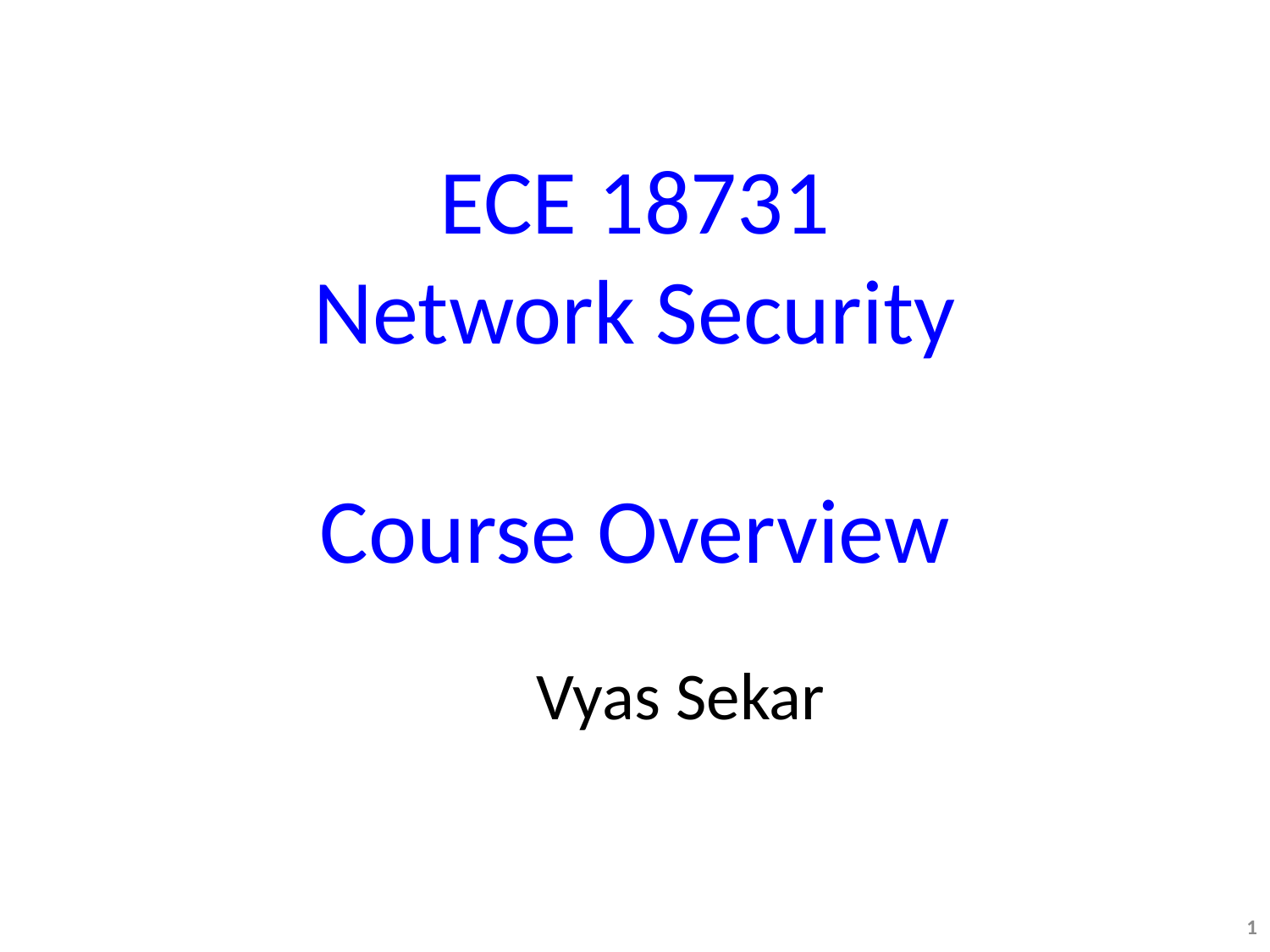

# ECE 18731 Network Security Course Overview
      Vyas Sekar
1